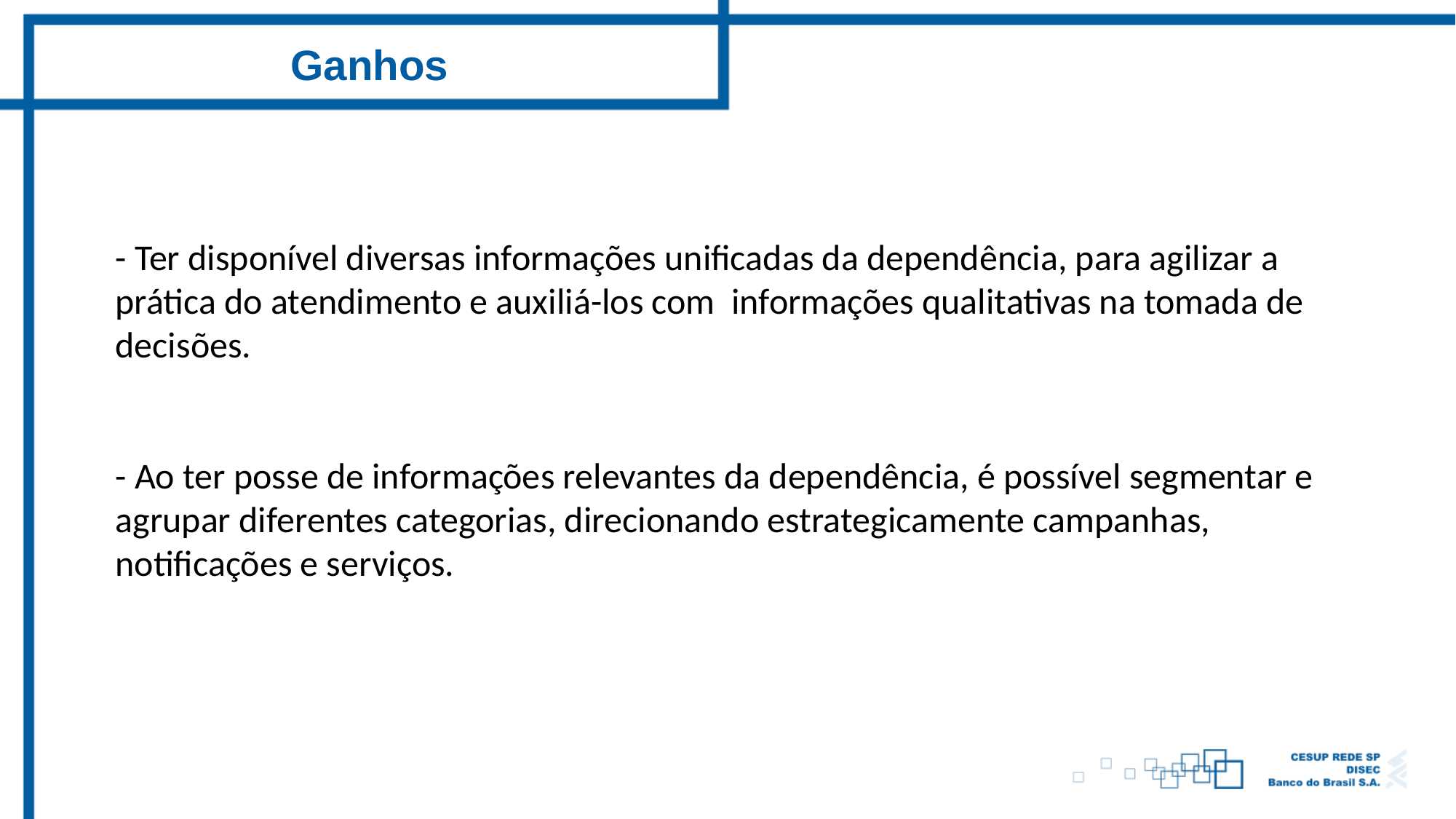

Ganhos
- Ter disponível diversas informações unificadas da dependência, para agilizar a  prática do atendimento e auxiliá-los com  informações qualitativas na tomada de decisões.

- Ao ter posse de informações relevantes da dependência, é possível segmentar e
agrupar diferentes categorias, direcionando estrategicamente campanhas,
notificações e serviços.